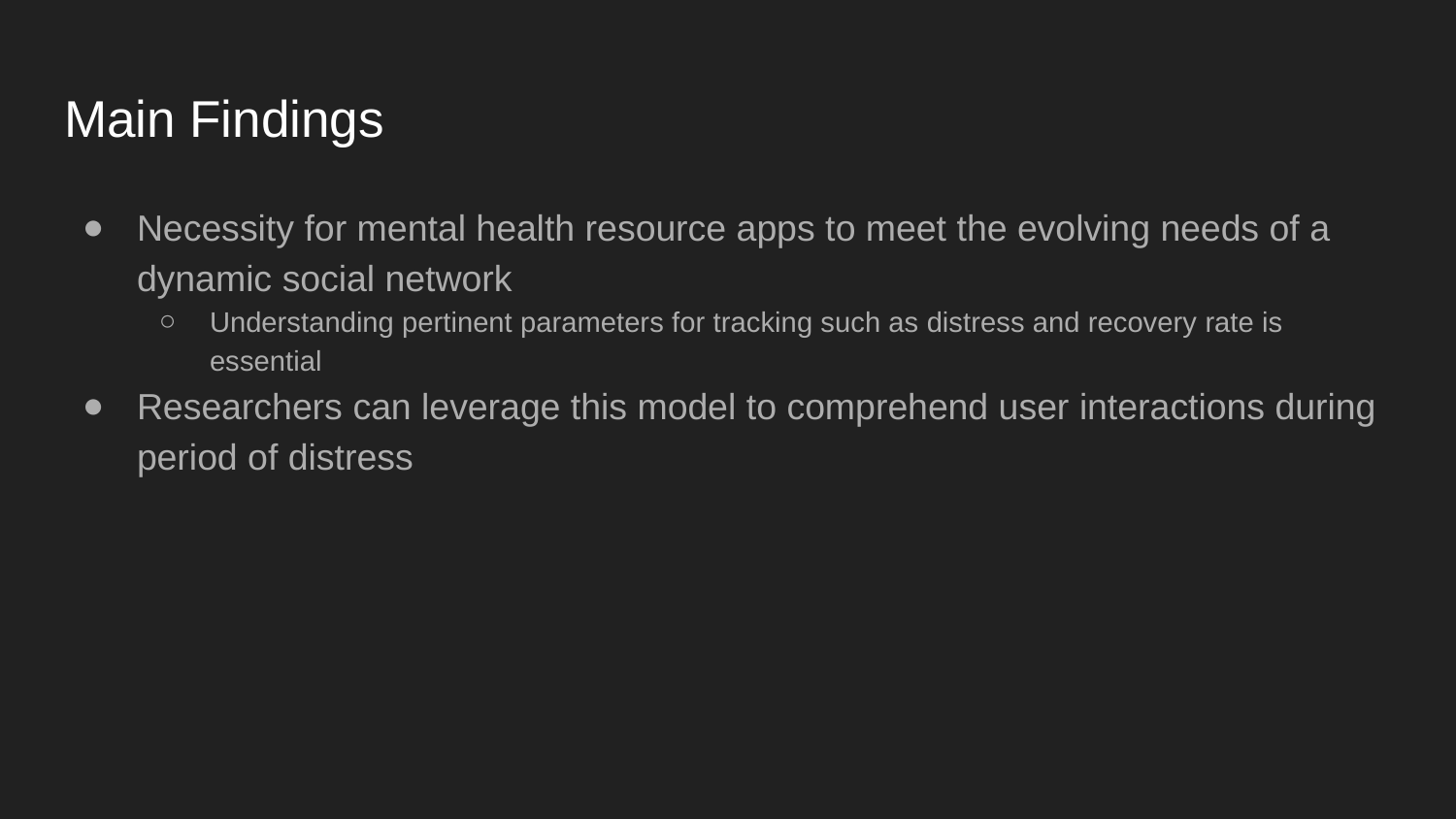

# Main Findings
Necessity for mental health resource apps to meet the evolving needs of a dynamic social network
Understanding pertinent parameters for tracking such as distress and recovery rate is essential
Researchers can leverage this model to comprehend user interactions during period of distress